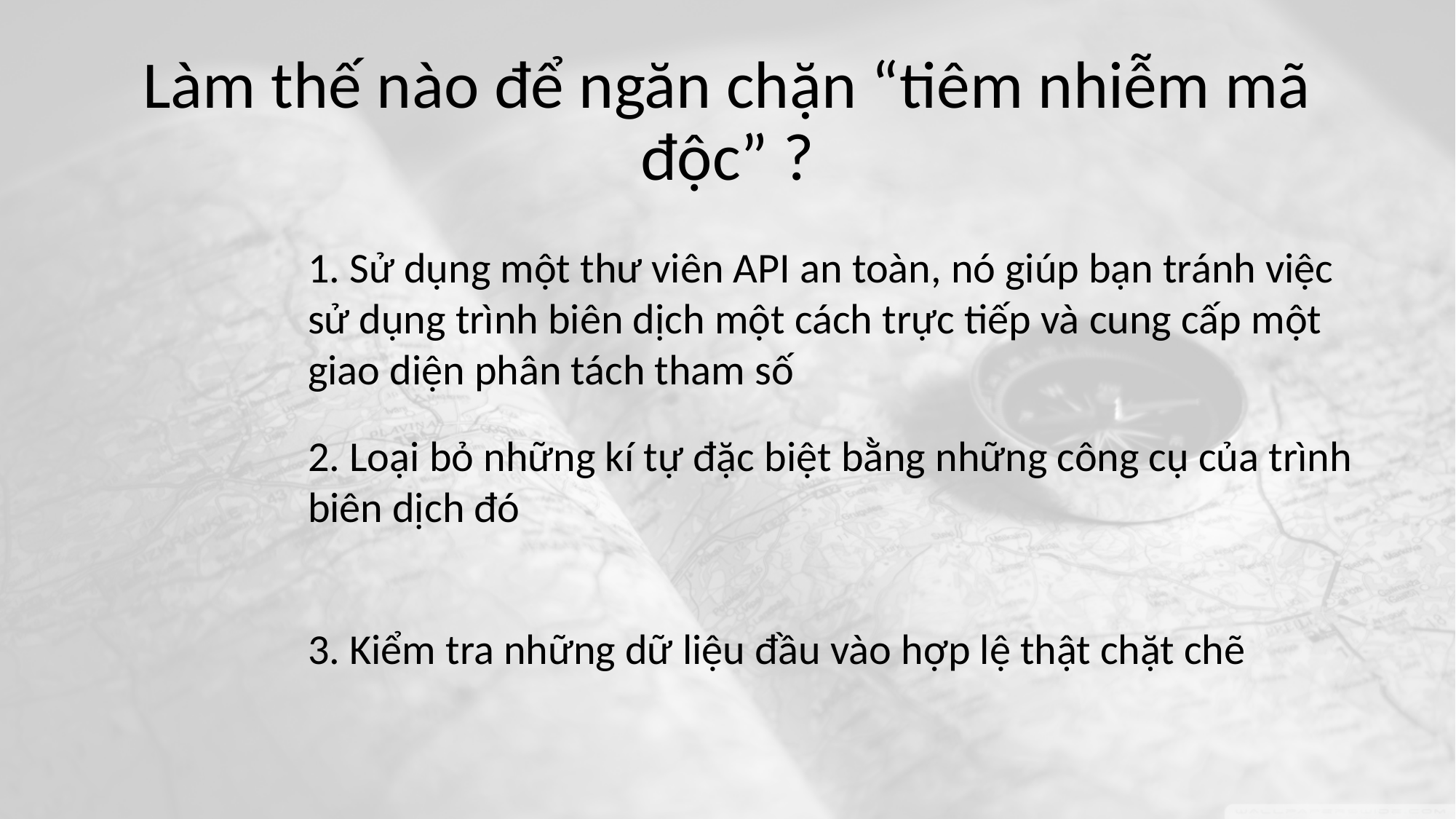

# Làm thế nào để ngăn chặn “tiêm nhiễm mã độc” ?
1. Sử dụng một thư viên API an toàn, nó giúp bạn tránh việc sử dụng trình biên dịch một cách trực tiếp và cung cấp một giao diện phân tách tham số
2. Loại bỏ những kí tự đặc biệt bằng những công cụ của trình biên dịch đó
3. Kiểm tra những dữ liệu đầu vào hợp lệ thật chặt chẽ